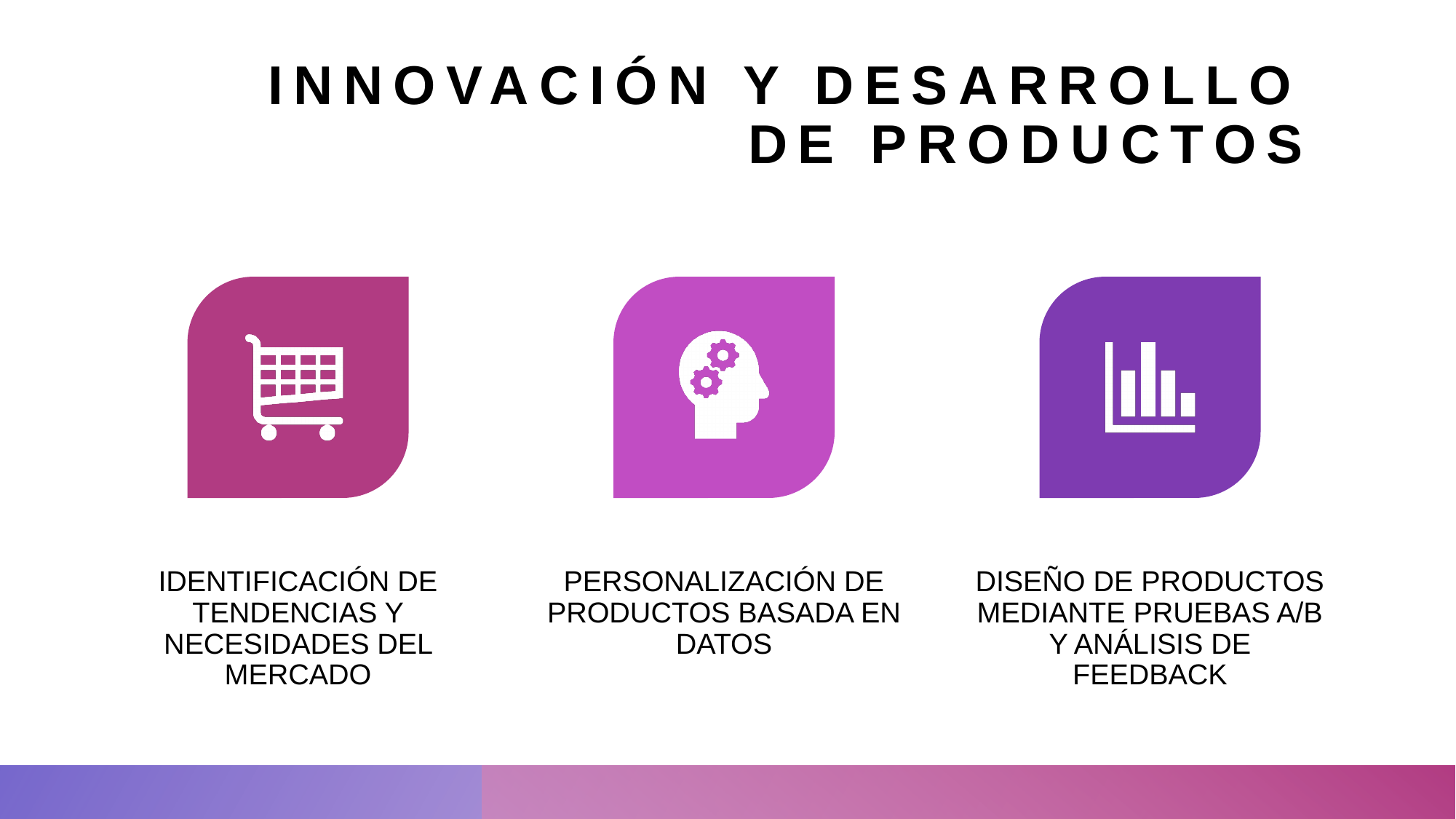

# Innovación y Desarrollo de Productos
Identificación de tendencias y necesidades del mercado
Personalización de productos basada en datos
Diseño de productos mediante pruebas A/B y análisis de feedback